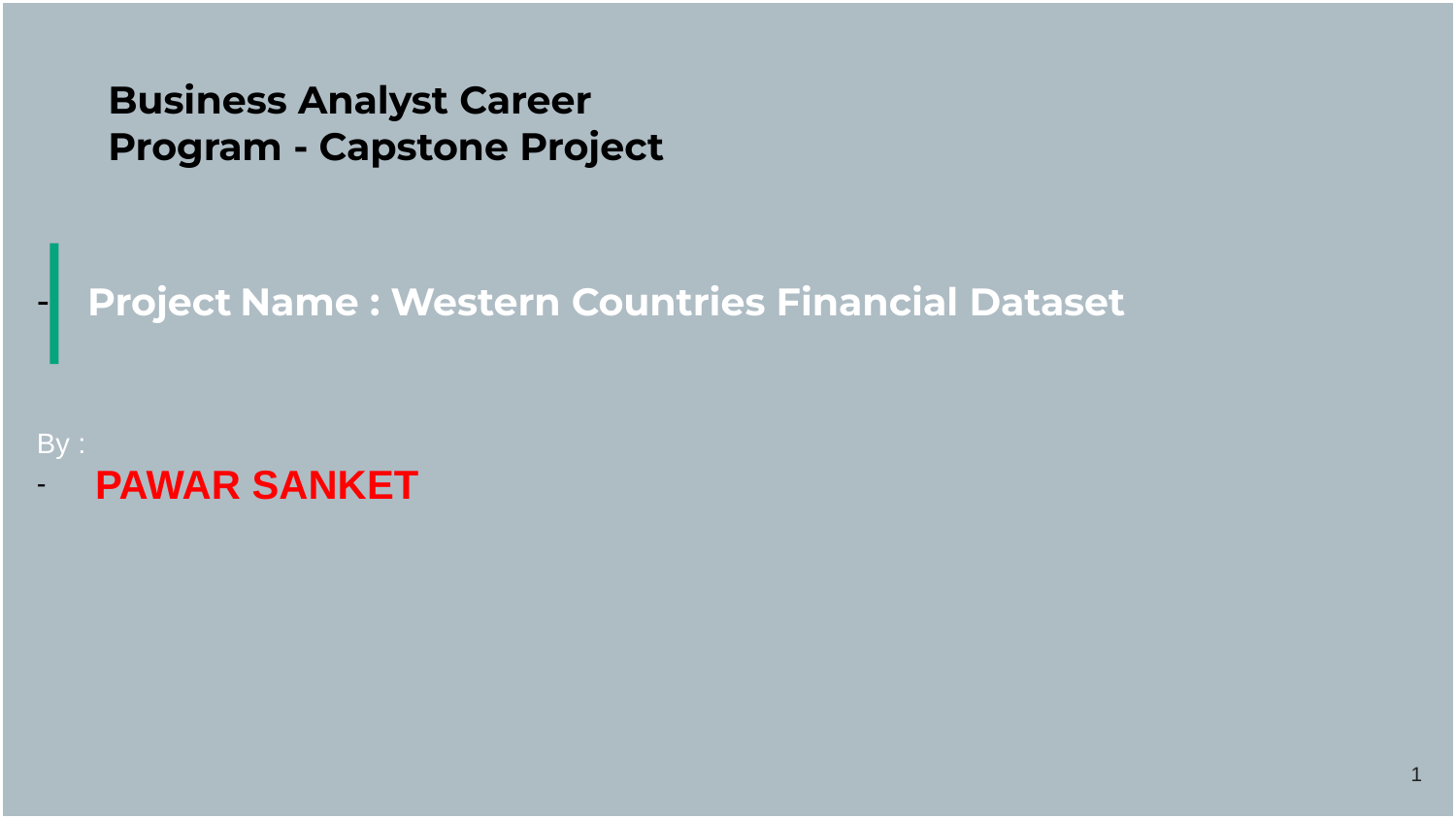

Project Name : Western Countries Financial Dataset

By :
 PAWAR SANKET

Business Analyst Career Program - Capstone Project

1